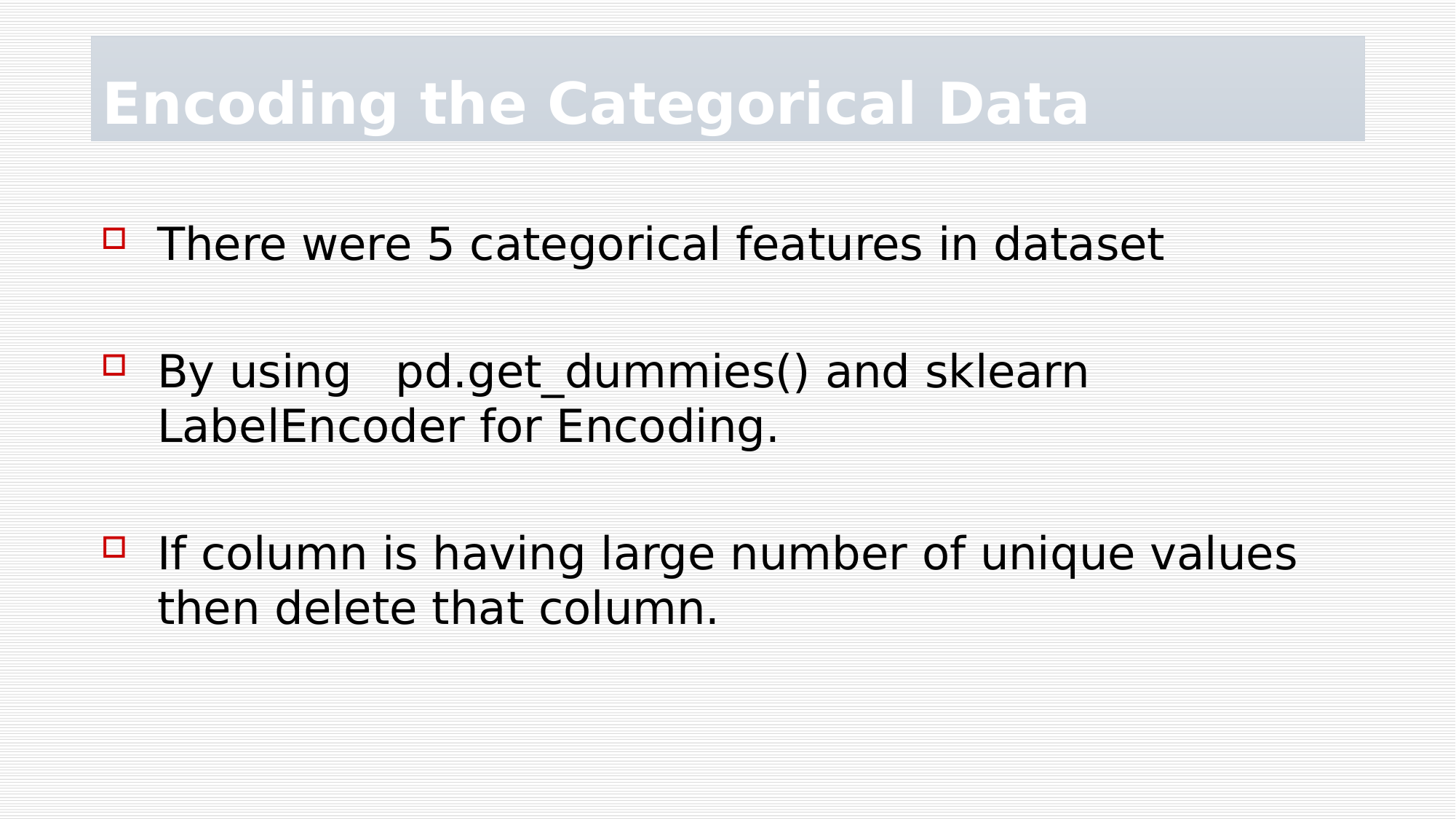

# Encoding the Categorical Data
There were 5 categorical features in dataset

By using   pd.get_dummies() and sklearn  LabelEncoder for Encoding.

If column is having large number of unique values then delete that column.